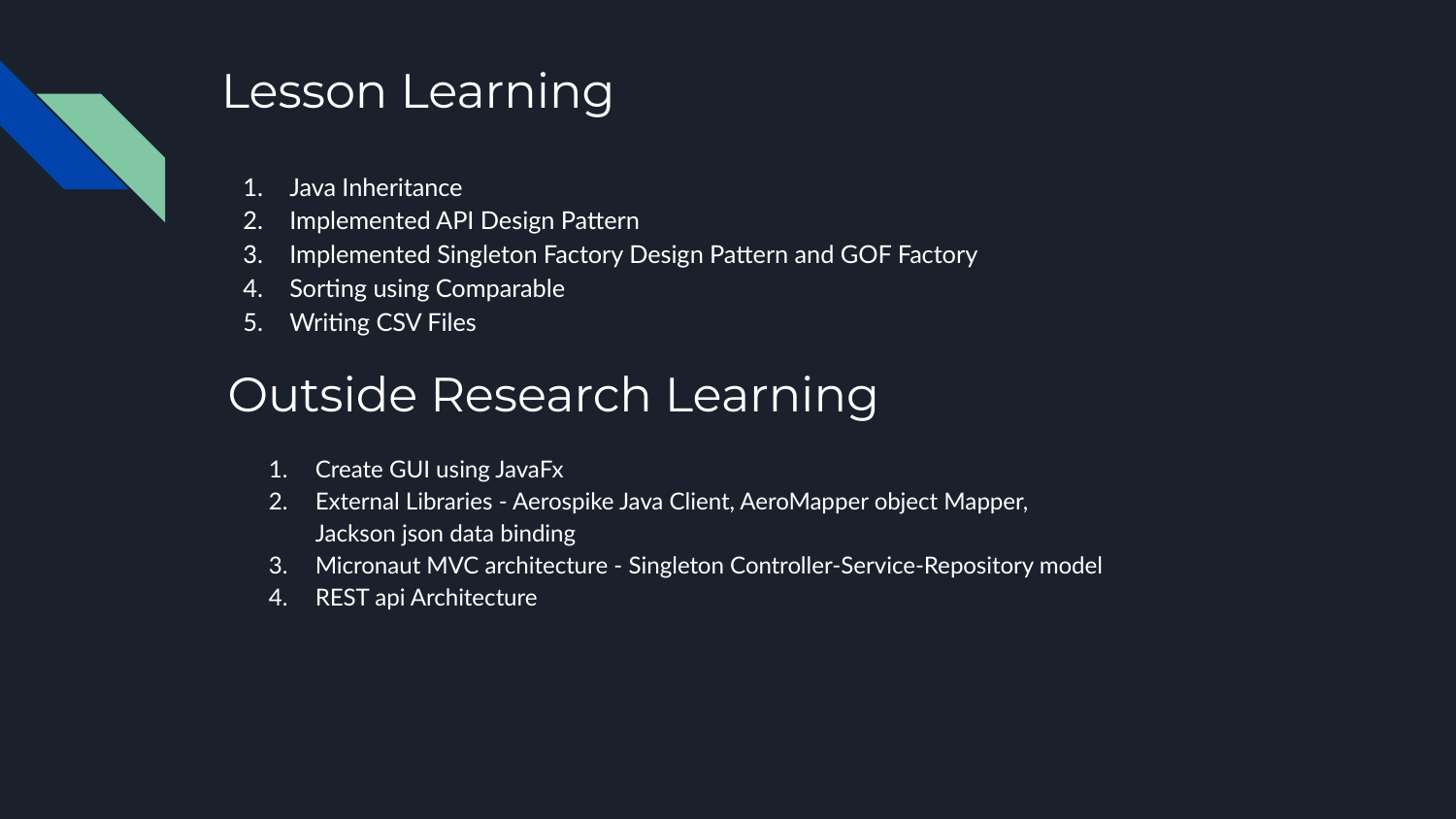

# Lesson Learning
Java Inheritance
Implemented API Design Pattern
Implemented Singleton Factory Design Pattern and GOF Factory
Sorting using Comparable
Writing CSV Files
Outside Research Learning
Create GUI using JavaFx
External Libraries - Aerospike Java Client, AeroMapper object Mapper, Jackson json data binding
Micronaut MVC architecture - Singleton Controller-Service-Repository model
REST api Architecture